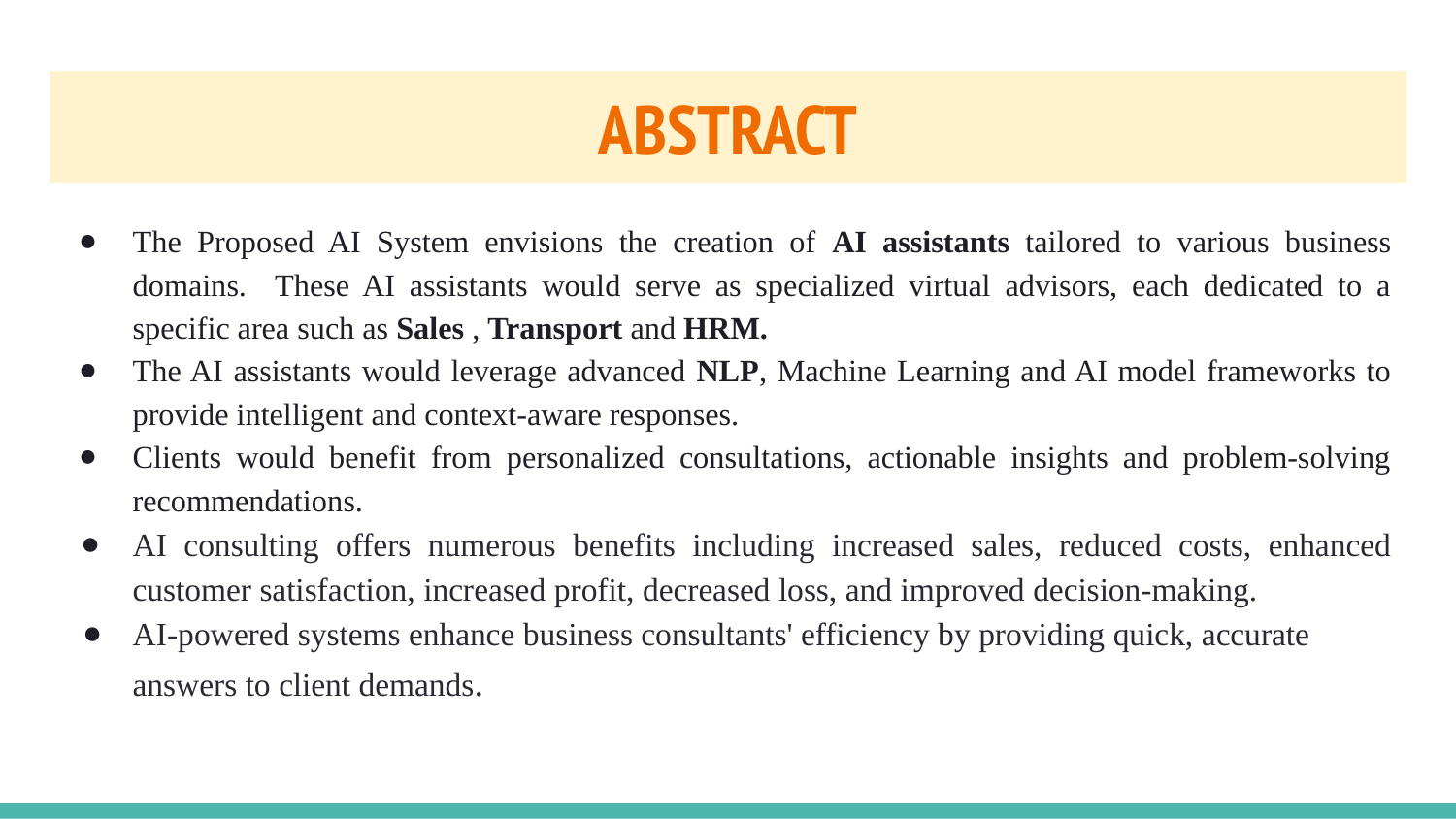

# ABSTRACT
The Proposed AI System envisions the creation of AI assistants tailored to various business domains.  These AI assistants would serve as specialized virtual advisors, each dedicated to a specific area such as Sales , Transport and HRM.
The AI assistants would leverage advanced NLP, Machine Learning and AI model frameworks to provide intelligent and context-aware responses.
Clients would benefit from personalized consultations, actionable insights and problem-solving recommendations.
AI consulting offers numerous benefits including increased sales, reduced costs, enhanced customer satisfaction, increased profit, decreased loss, and improved decision-making.
AI-powered systems enhance business consultants' efficiency by providing quick, accurate answers to client demands.